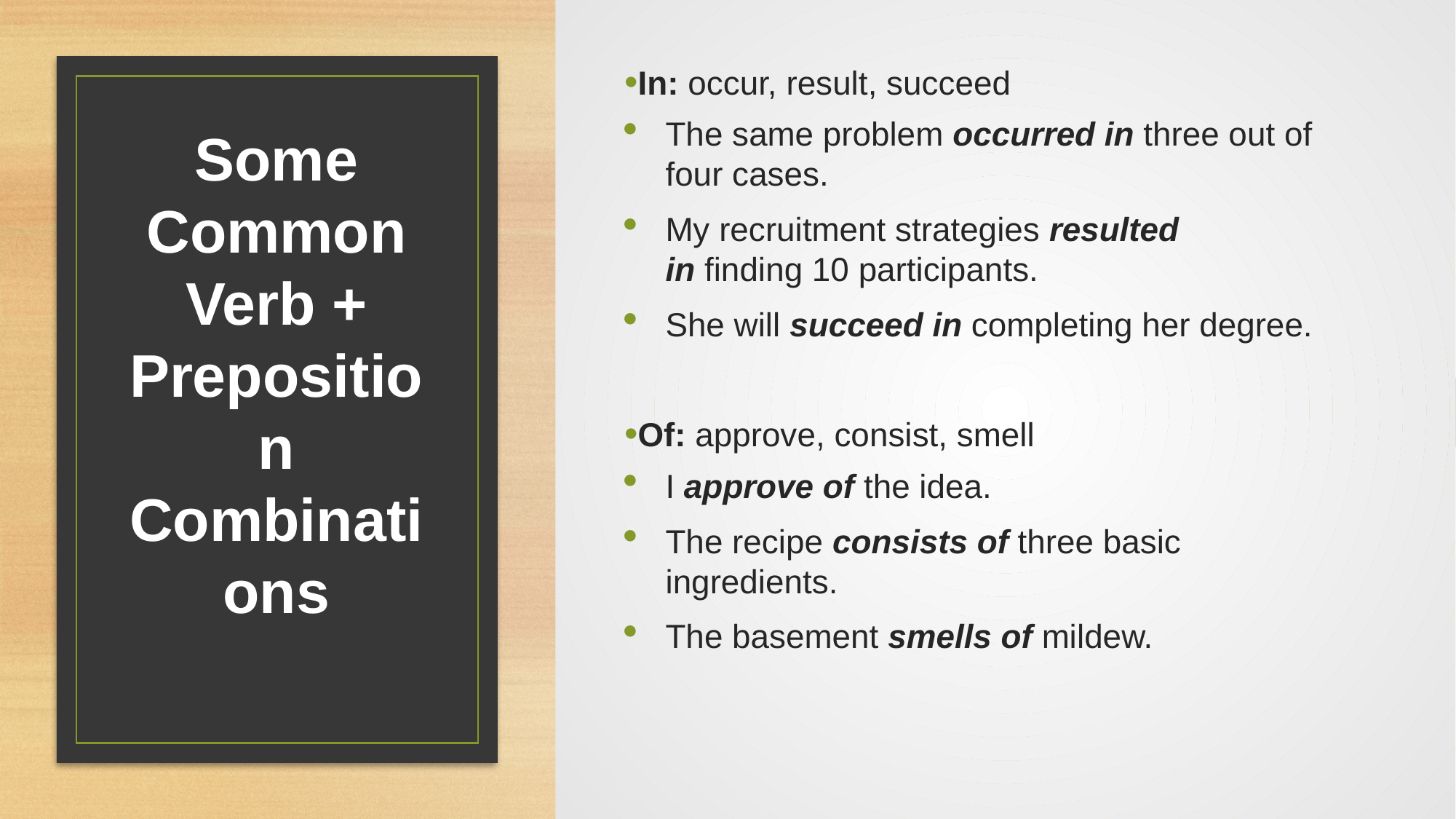

In: occur, result, succeed
The same problem occurred in three out of four cases.
My recruitment strategies resulted in finding 10 participants.
She will succeed in completing her degree.

Of: approve, consist, smell
I approve of the idea.
The recipe consists of three basic ingredients.
The basement smells of mildew.

# Some Common Verb + Preposition Combinations